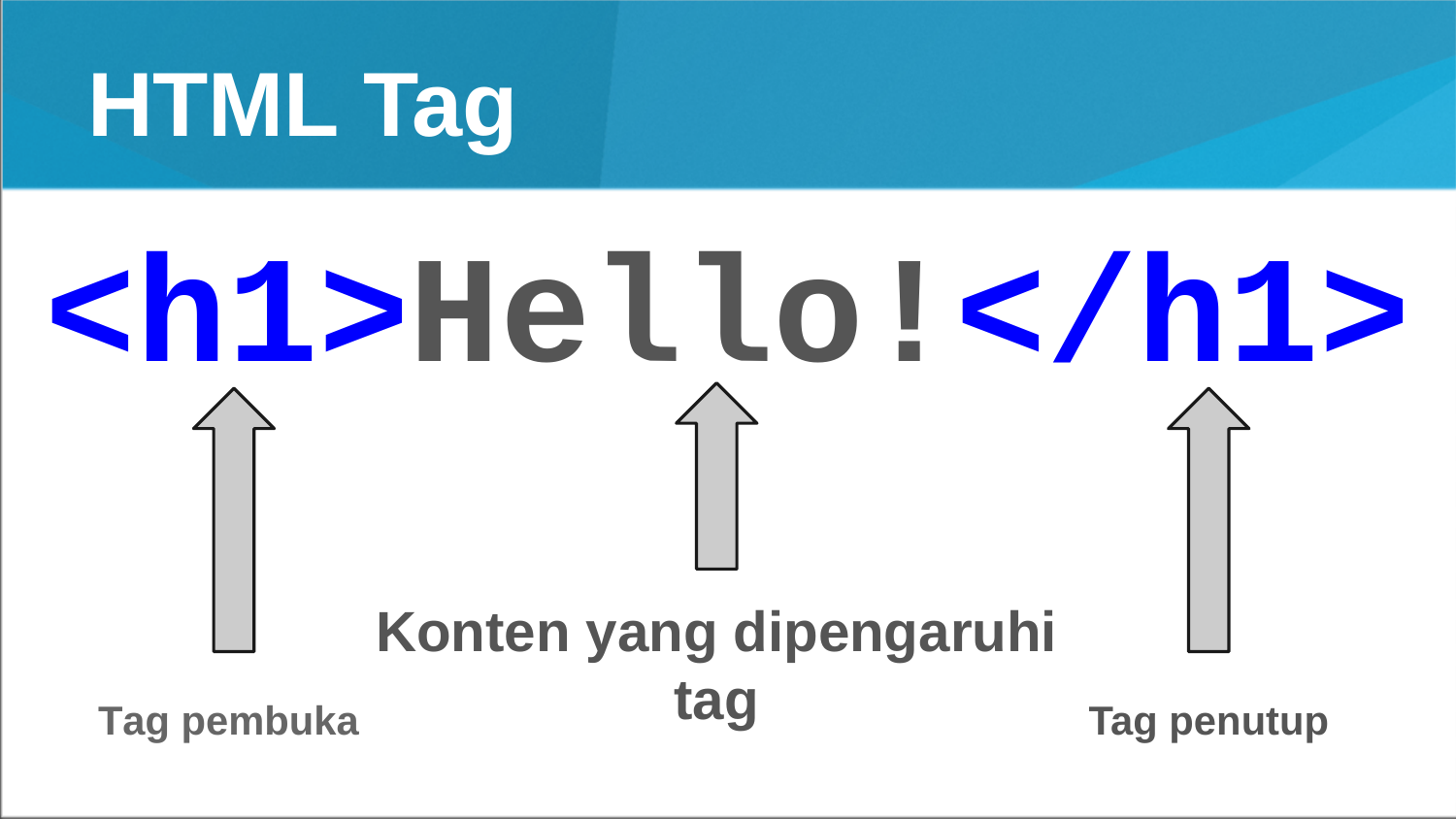

# HTML Tag
<h1>Hello!</h1>

Konten yang dipengaruhi tag
Tag pembuka
Tag penutup